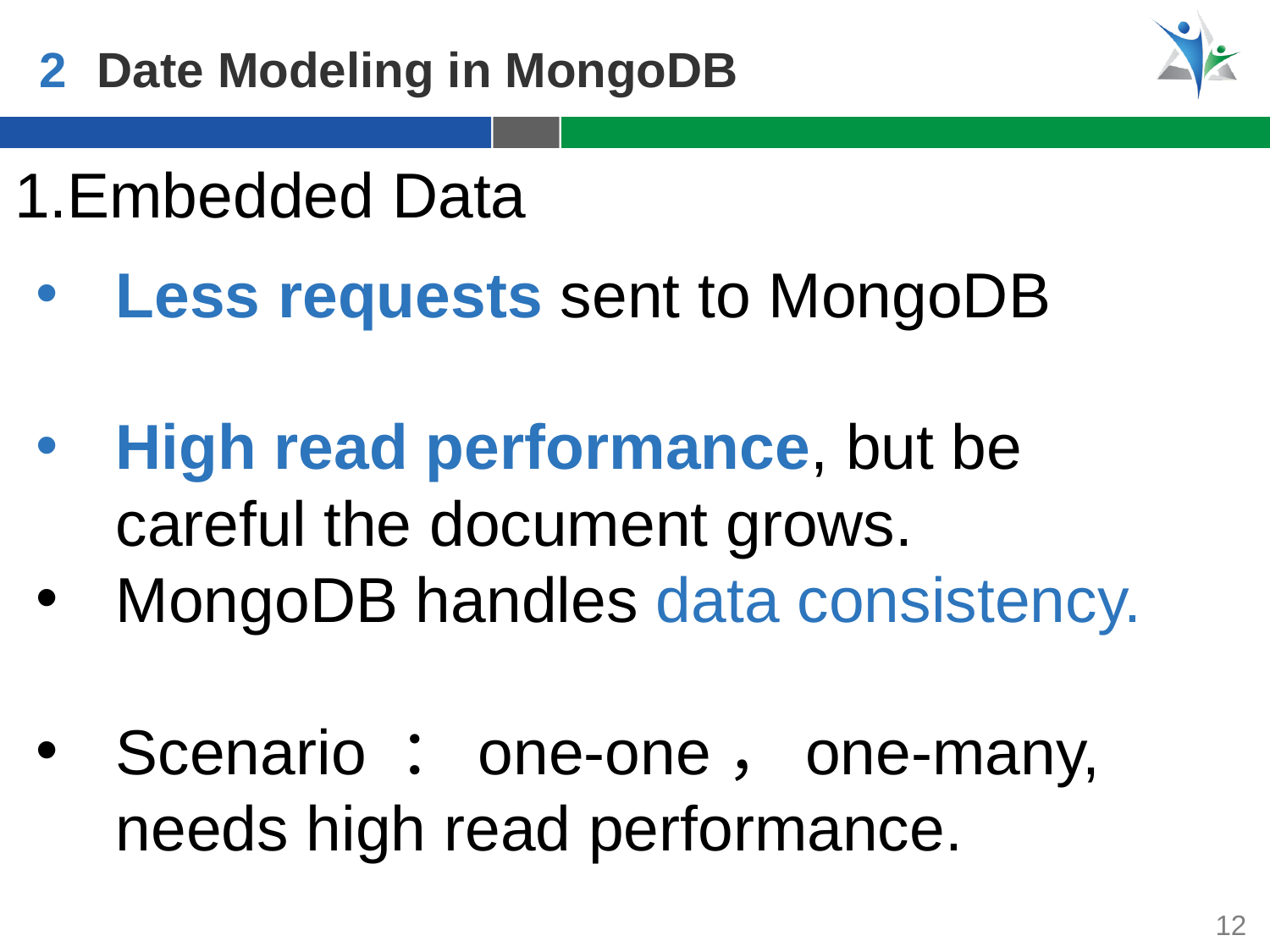

2
Date Modeling in MongoDB

1.Embedded Data

Less requests sent to MongoDB

High read performance, but be careful the document grows.
MongoDB handles data consistency.

Scenario ：one-one，one-many, needs high read performance.